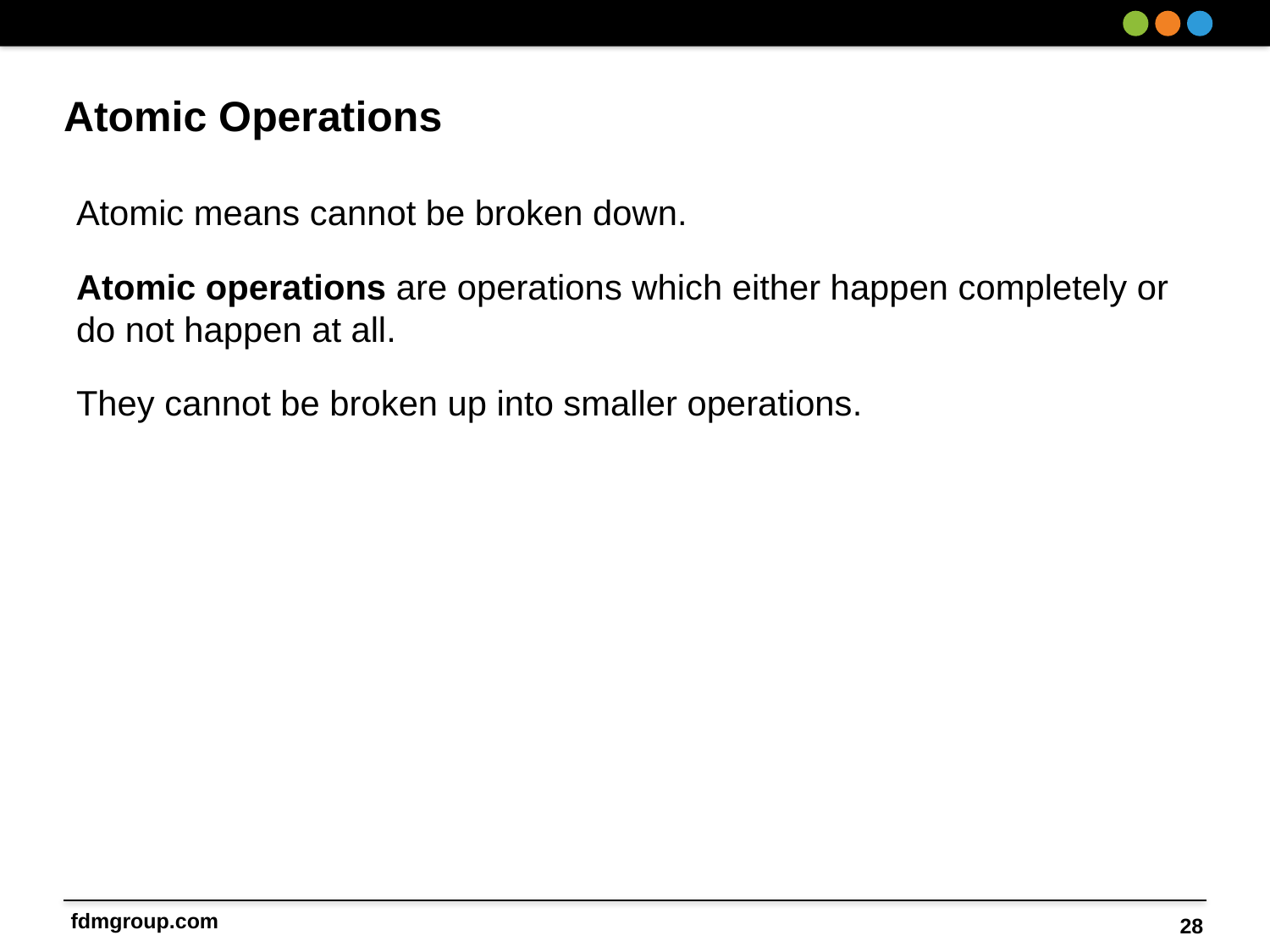

# Atomic Operations
Atomic means cannot be broken down.
Atomic operations are operations which either happen completely or do not happen at all.
They cannot be broken up into smaller operations.
28